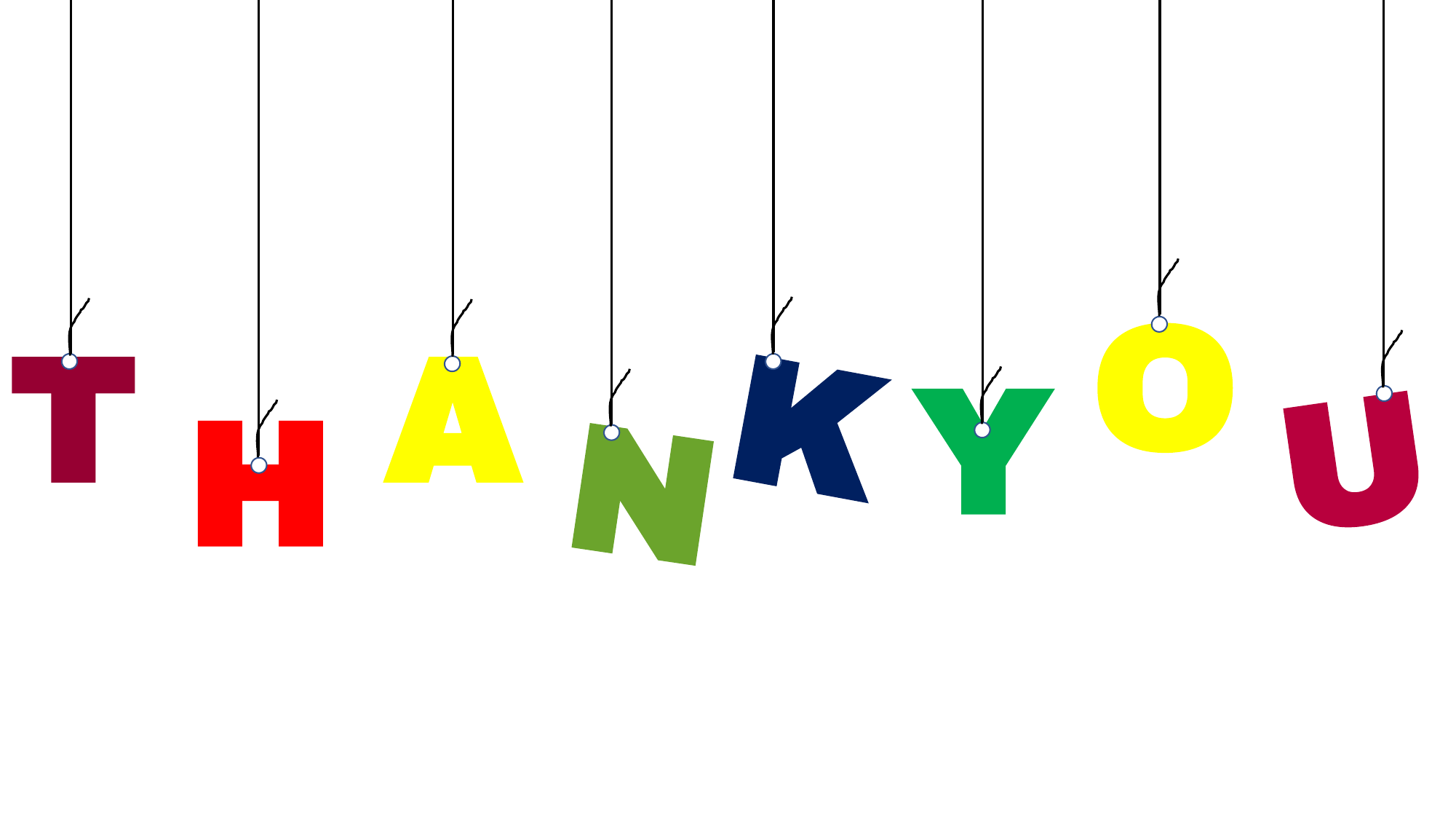

O
K
Y
U
T
A
H
N